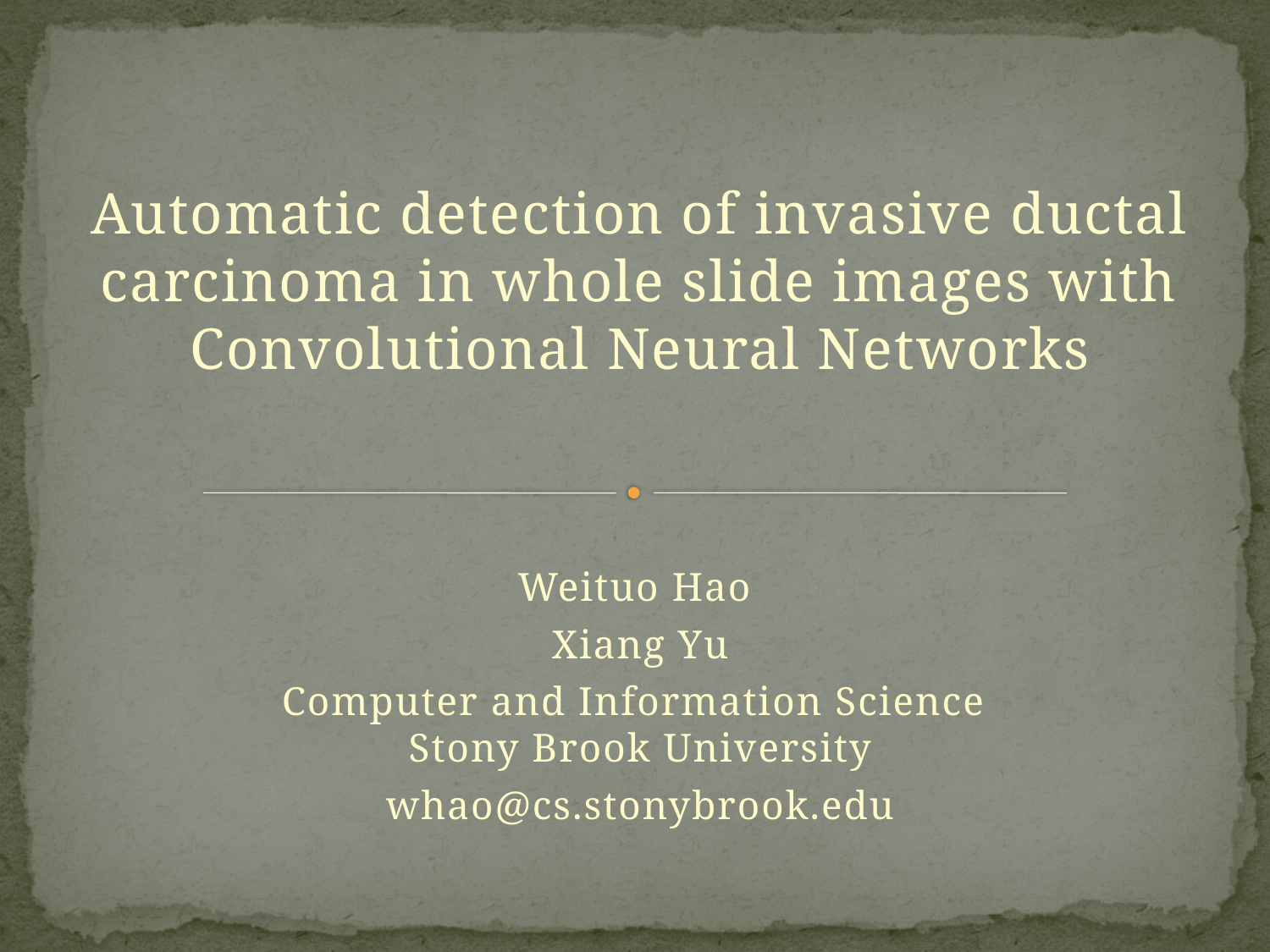

Automatic detection of invasive ductal carcinoma in whole slide images with Convolutional Neural Networks

Weituo Hao
Xiang Yu
Computer and Information Science
Stony Brook University
whao@cs.stonybrook.edu